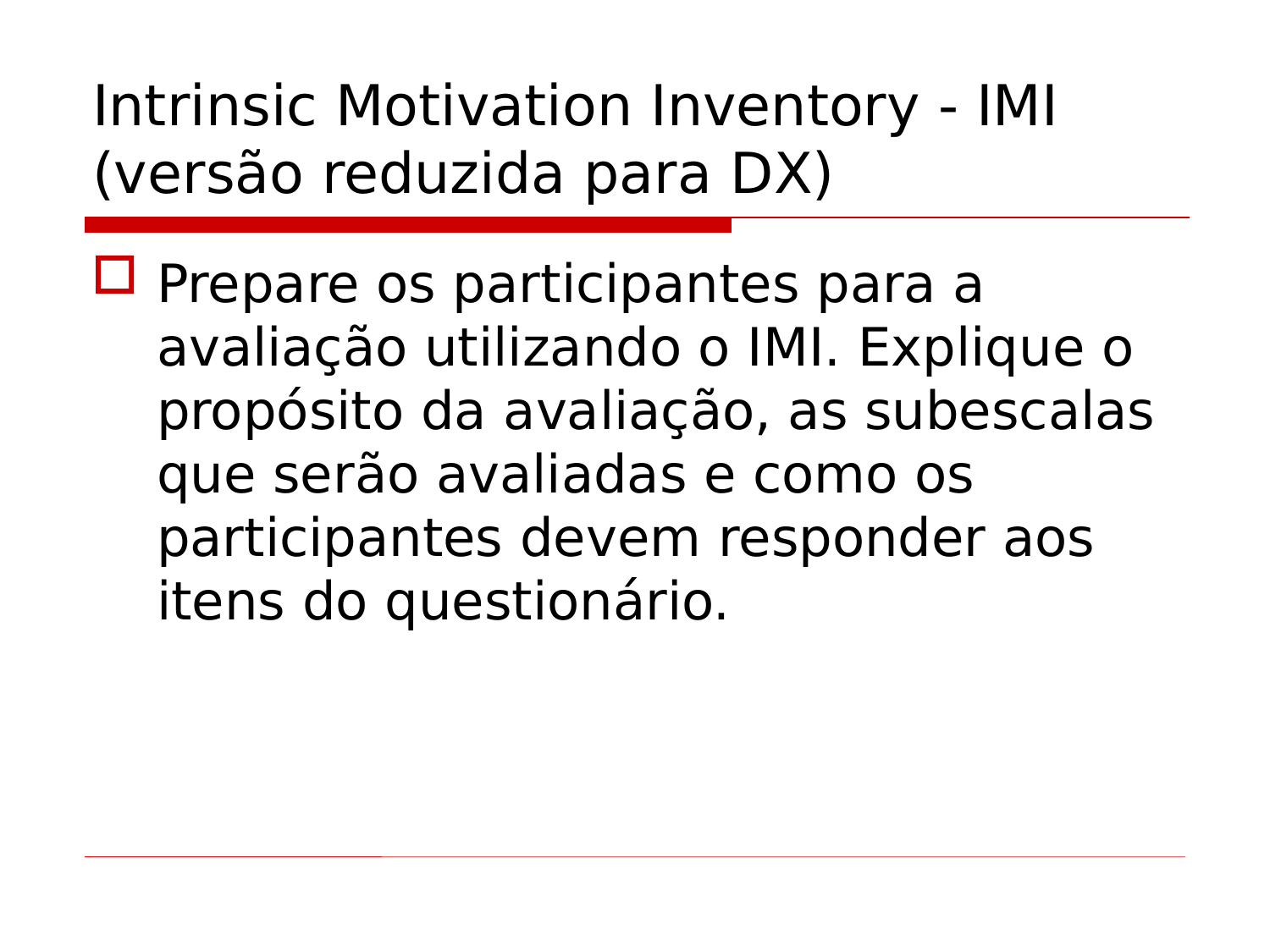

# Intrinsic Motivation Inventory - IMI (versão reduzida para DX)
Prepare os participantes para a avaliação utilizando o IMI. Explique o propósito da avaliação, as subescalas que serão avaliadas e como os participantes devem responder aos itens do questionário.